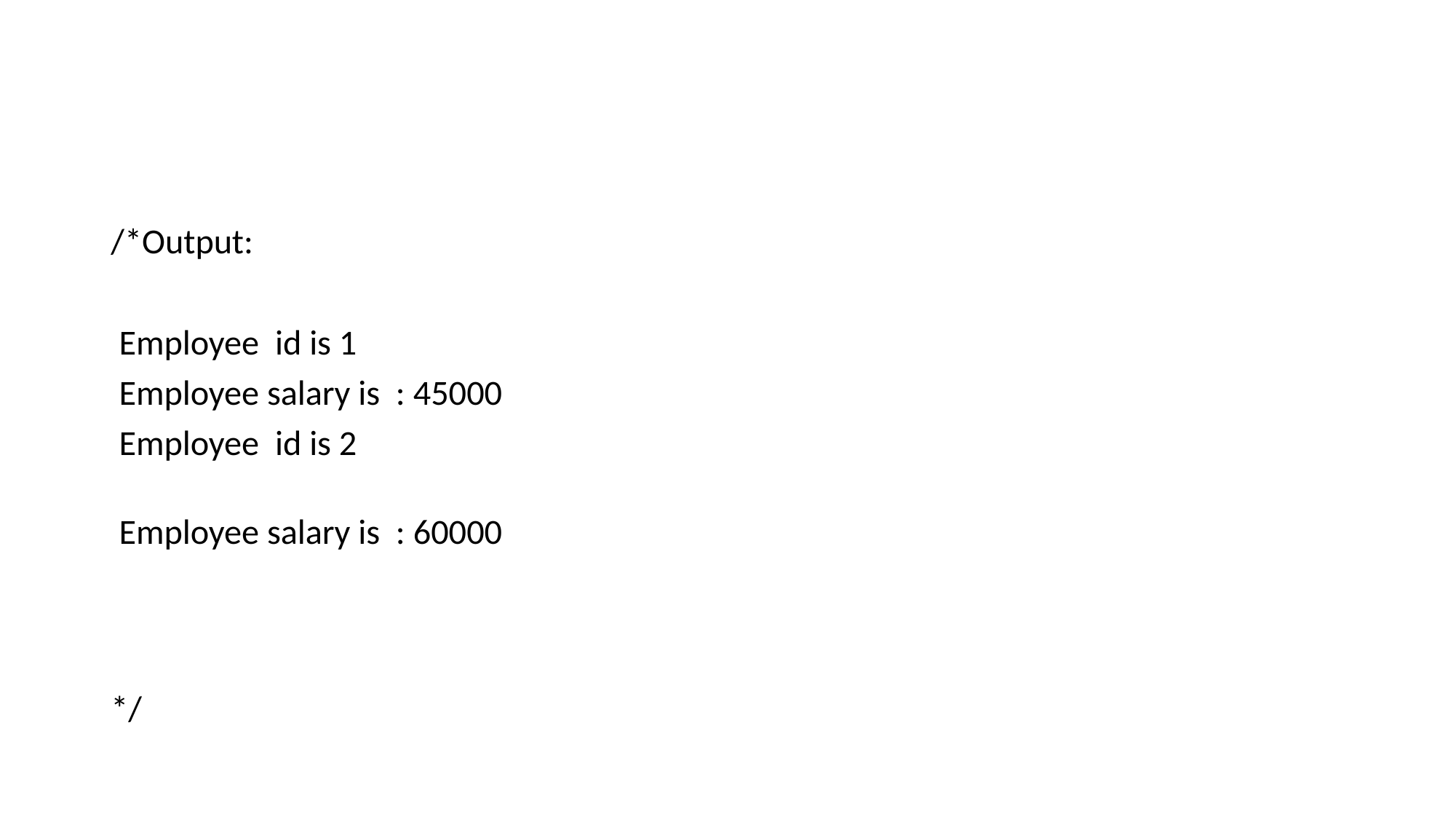

#
/*Output:

 Employee  id is 1
 Employee salary is  : 45000
 Employee  id is 2
 Employee salary is  : 60000

*/